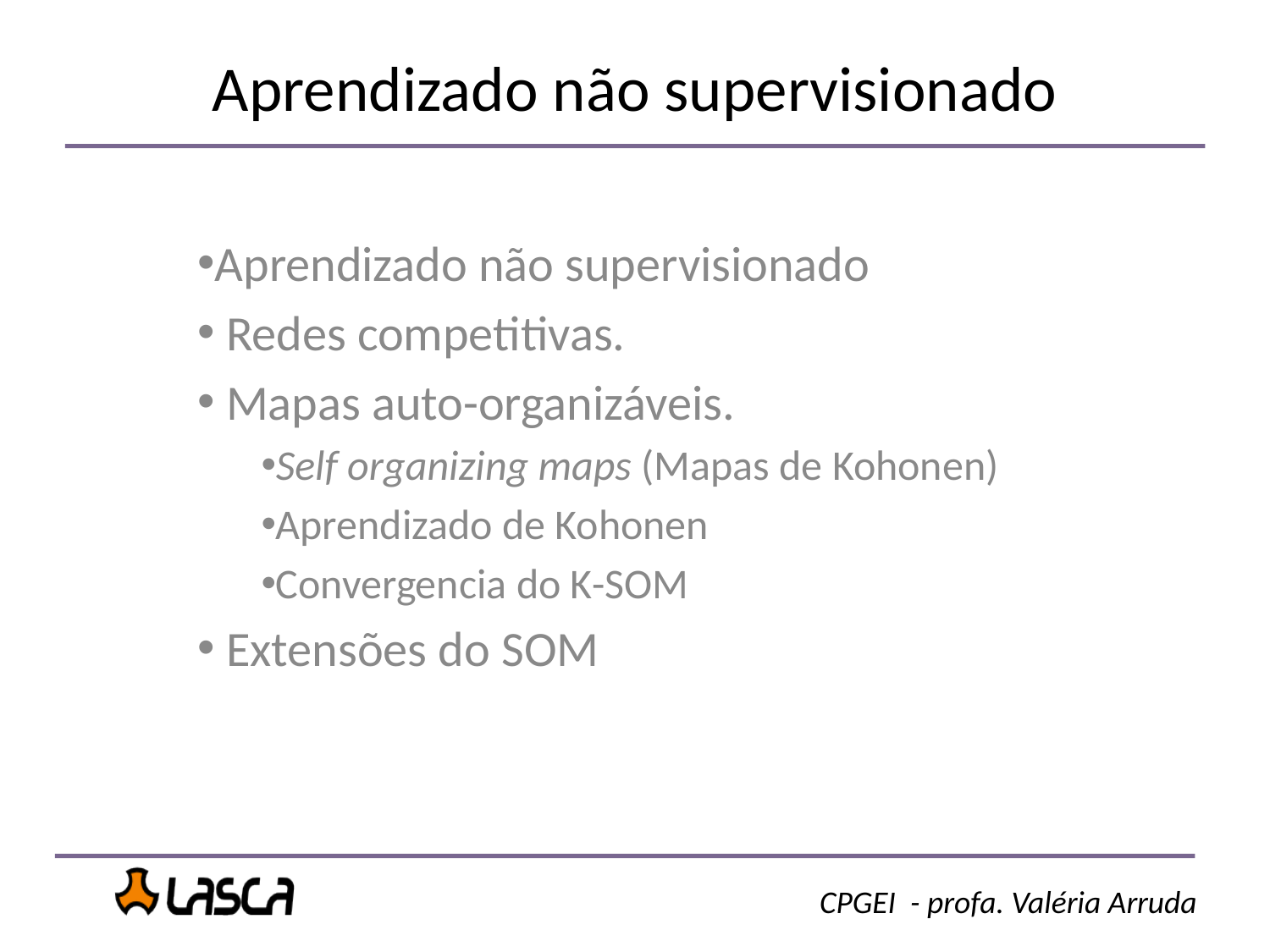

# Aprendizado não supervisionado
Aprendizado não supervisionado
 Redes competitivas.
 Mapas auto-organizáveis.
Self organizing maps (Mapas de Kohonen)
Aprendizado de Kohonen
Convergencia do K-SOM
 Extensões do SOM